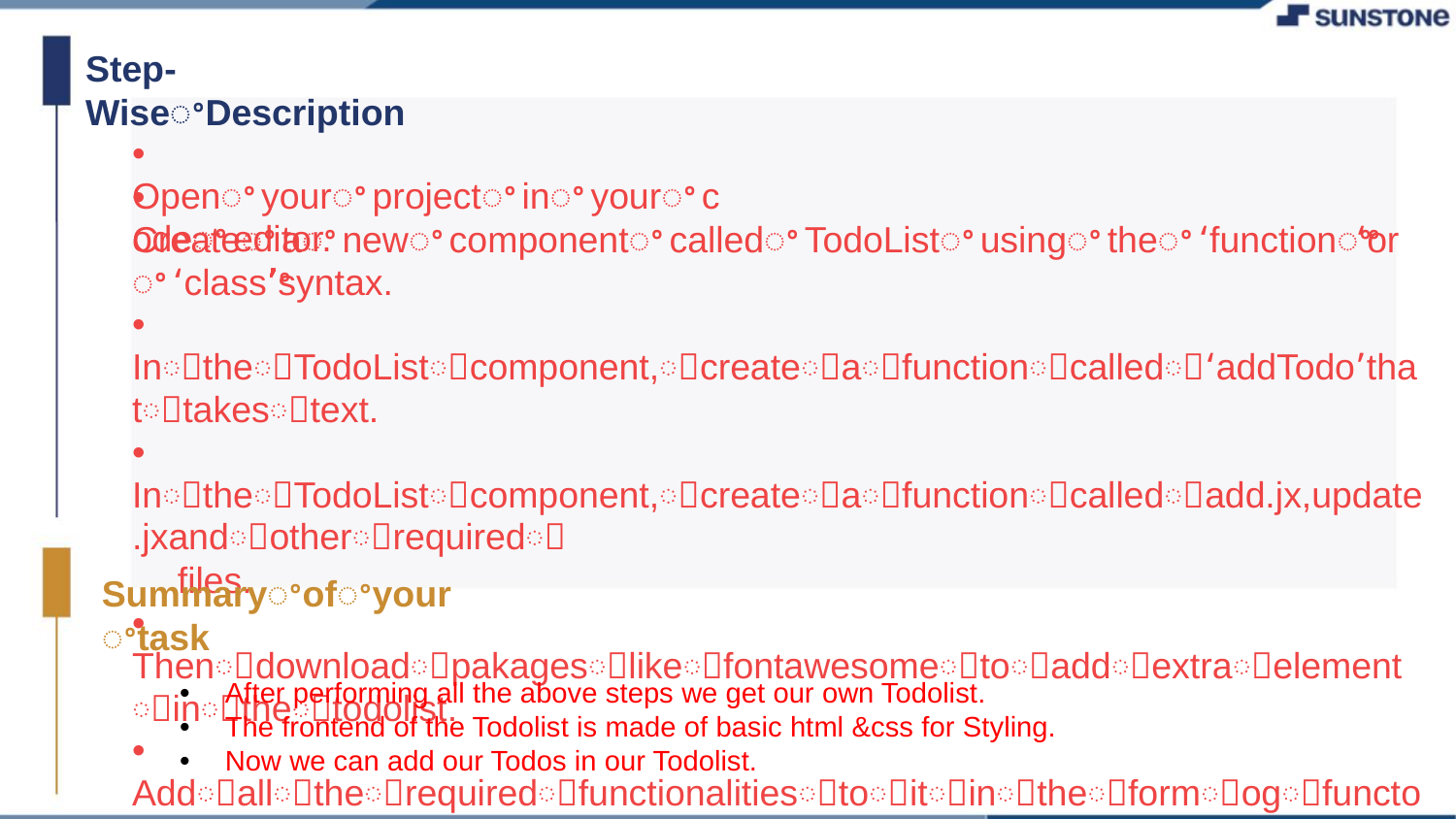

Step-WiseꢀDescription
• Openꢀyourꢀprojectꢀinꢀyourꢀcodeꢀeditor.
• CreateꢀaꢀnewꢀcomponentꢀcalledꢀTodoListꢀusingꢀtheꢀ‘functionꢀ‘ꢀorꢀ‘class’ꢀsyntax.
• InꢀtheꢀTodoListꢀcomponent,ꢀcreateꢀaꢀfunctionꢀcalledꢀ‘addTodo’ꢀthatꢀtakesꢀtext.
• InꢀtheꢀTodoListꢀcomponent,ꢀcreateꢀaꢀfunctionꢀcalledꢀadd.jx,update.jxandꢀotherꢀrequiredꢀ
files.
• Thenꢀdownloadꢀpakagesꢀlikeꢀfontawesomeꢀtoꢀaddꢀextraꢀelementꢀinꢀtheꢀtodolist.
• Addꢀallꢀtheꢀrequiredꢀfunctionalitiesꢀtoꢀitꢀinꢀtheꢀformꢀogꢀfunctonsꢀ&ꢀprops.
• AfterꢀsettingꢀallꢀbasicꢀelementsꢀthenꢀexecuteꢀtheꢀcodeꢀwhichꢀgivesꢀourꢀTodolist.
Summaryꢀofꢀyourꢀtask
• After performing all the above steps we get our own Todolist.
• The frontend of the Todolist is made of basic html &css for Styling.
• Now we can add our Todos in our Todolist.